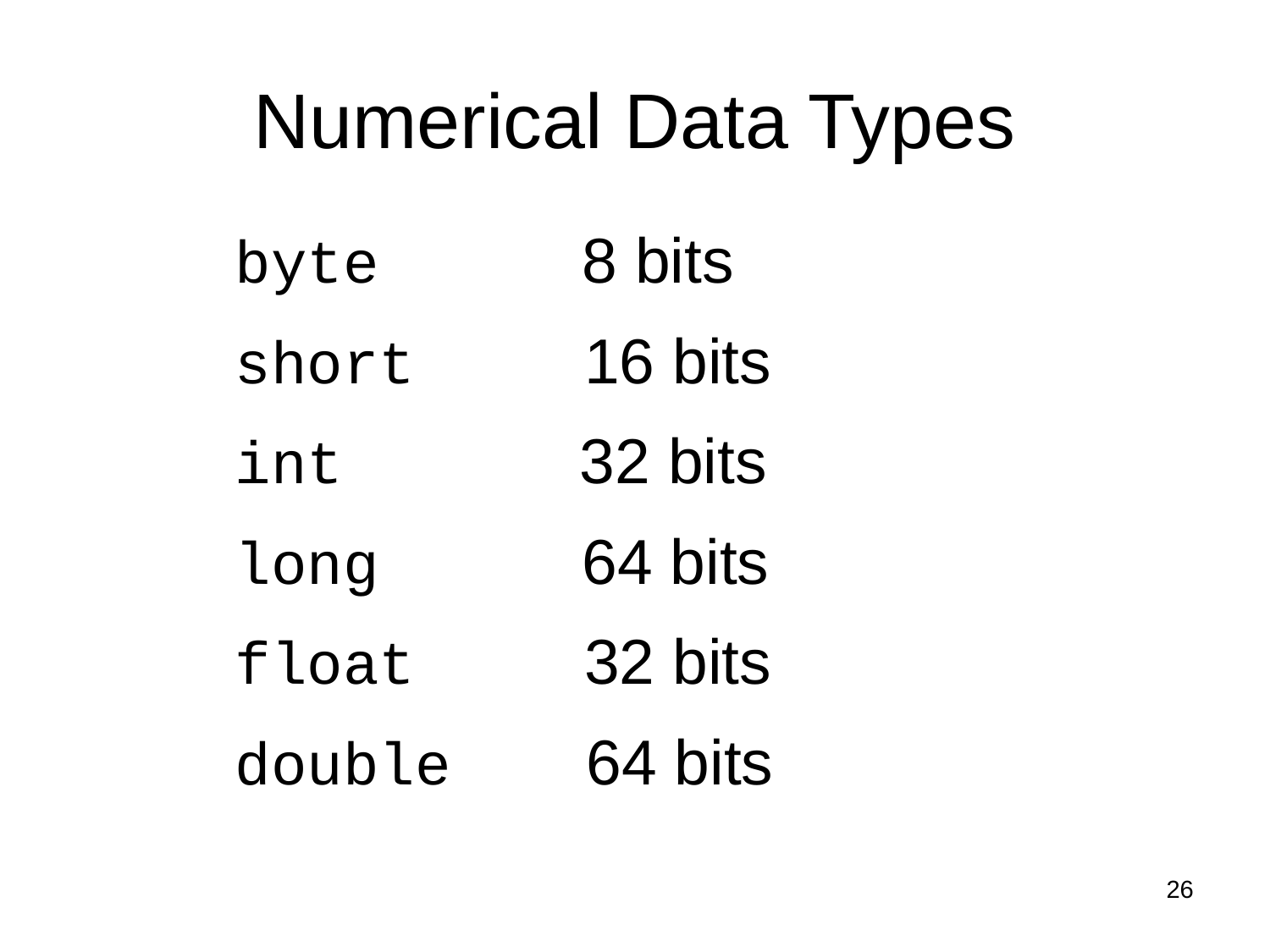

# Numerical Data Types
byte      8 bits
short     16 bits
int       32 bits
long      64 bits
float     32 bits
double    64 bits
26